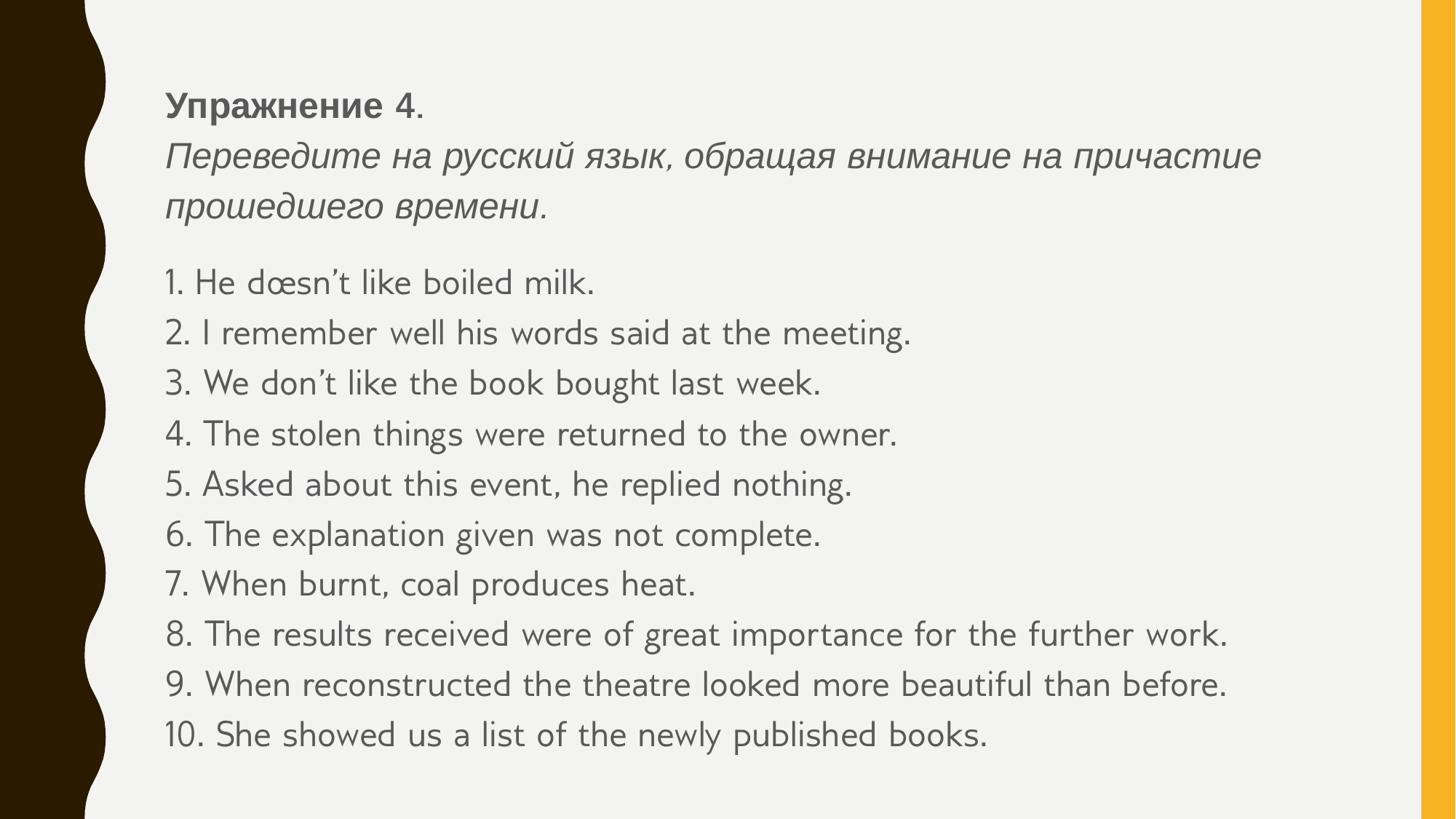

Упражнение 4. 
Переведите на русский язык, обращая внимание на причастие прошедшего времени.
1. He doesn’t like boiled milk. 
2. I remember well his words said at the meeting. 
3. We don’t like the book bought last week. 
4. The stolen things were returned to the owner. 
5. Asked about this event, he replied nothing. 
6. The explanation given was not complete. 
7. When burnt, coal produces heat. 
8. The results received were of great importance for the further work. 
9. When reconstructed the theatre looked more beautiful than before. 
10. She showed us a list of the newly published books.